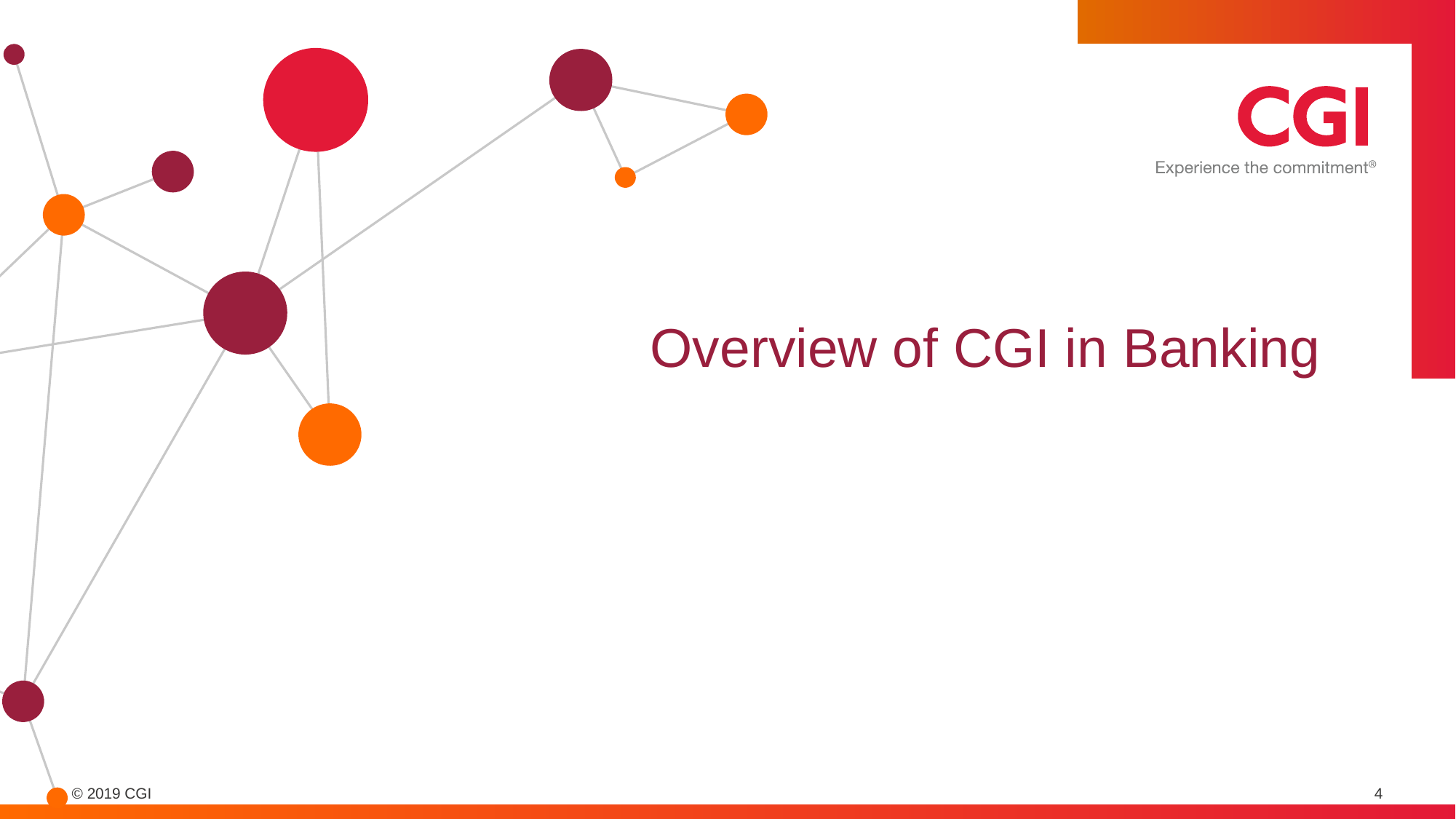

# Overview of CGI in Banking

4